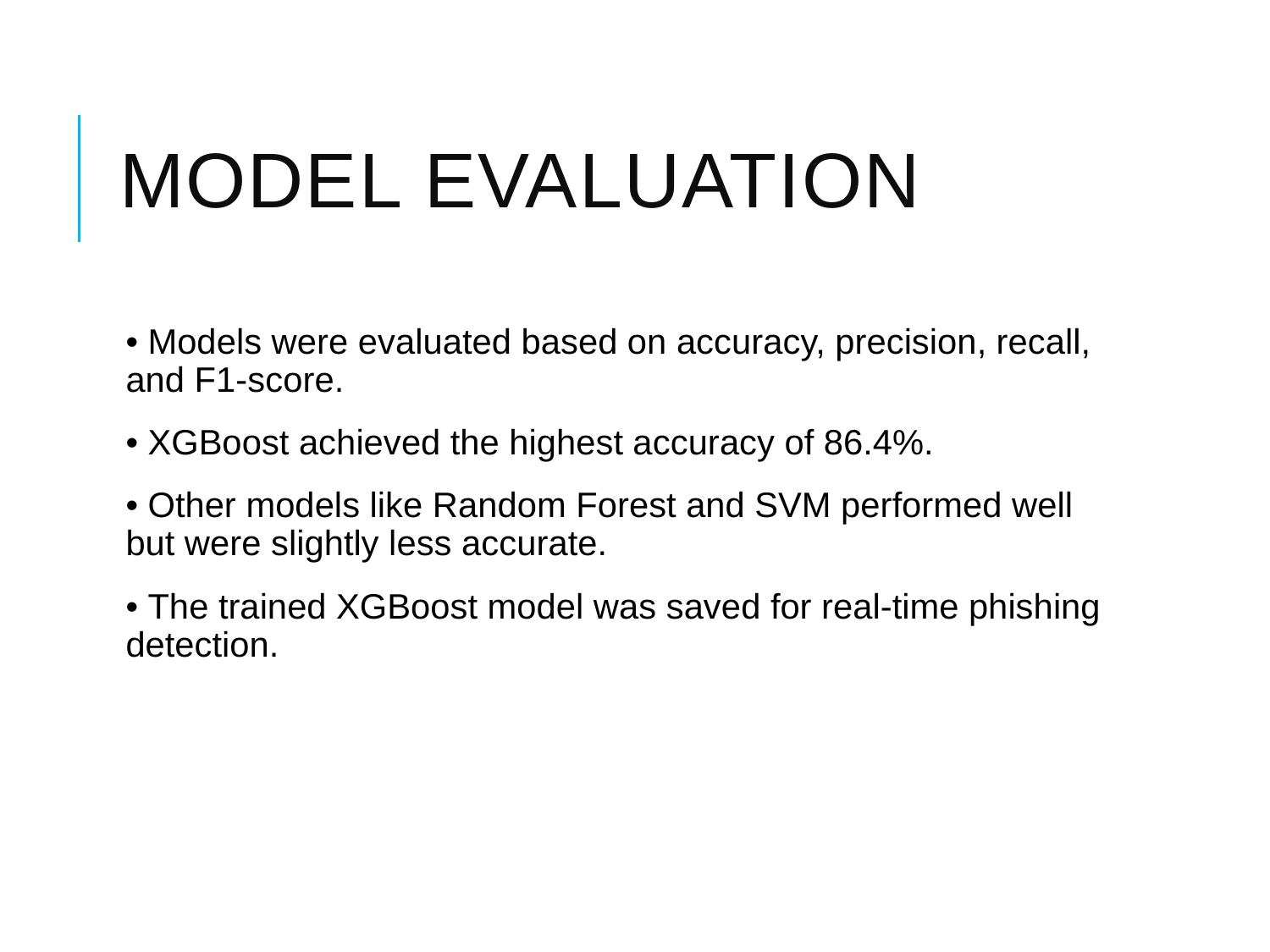

# Model Evaluation
• Models were evaluated based on accuracy, precision, recall, and F1-score.
• XGBoost achieved the highest accuracy of 86.4%.
• Other models like Random Forest and SVM performed well but were slightly less accurate.
• The trained XGBoost model was saved for real-time phishing detection.